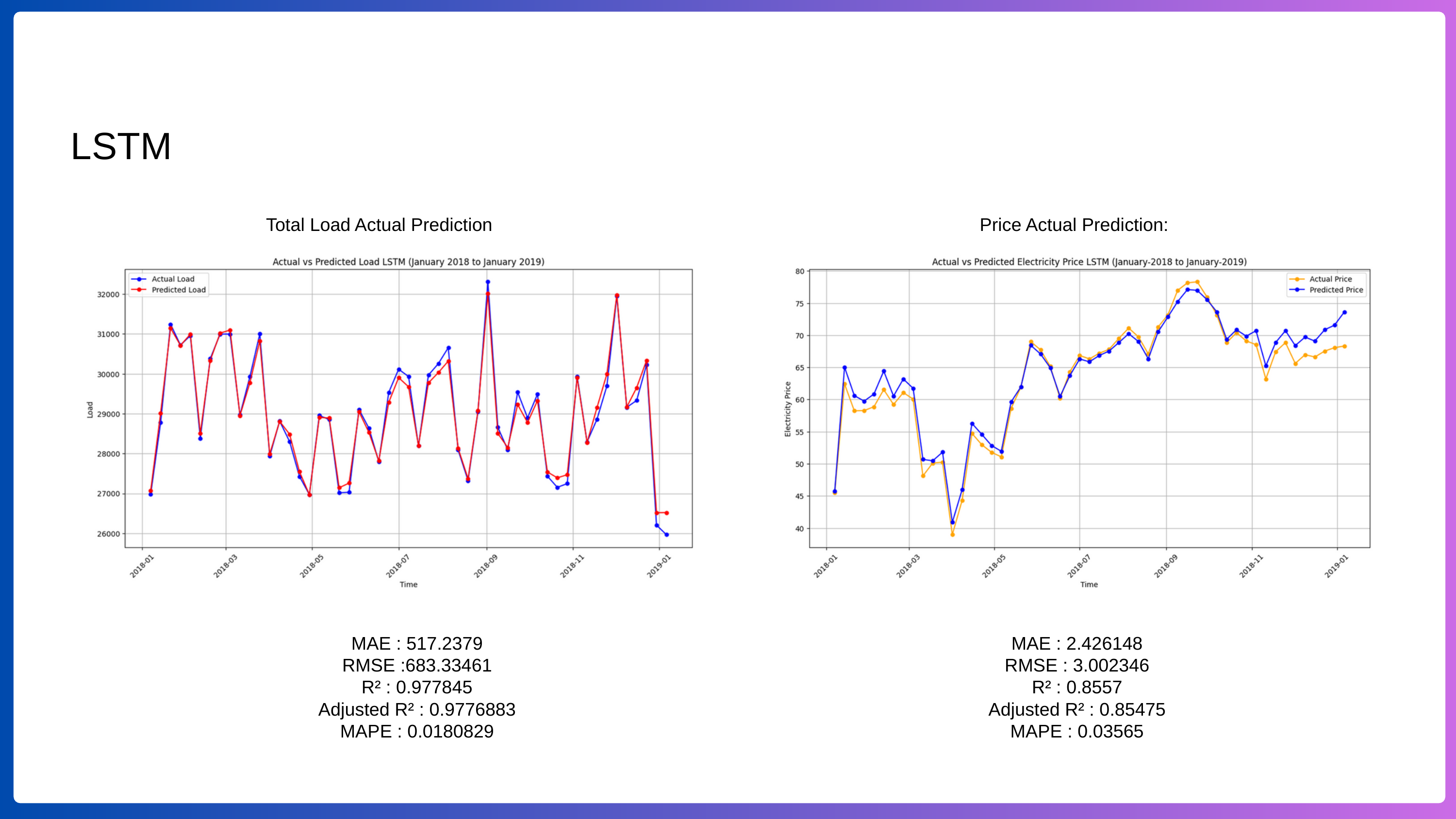

LSTM
Total Load Actual Prediction
Price Actual Prediction:

MAE : 517.2379
RMSE :683.33461
R² : 0.977845
Adjusted R² : 0.9776883
MAPE : 0.0180829

MAE : 2.426148
RMSE : 3.002346
R² : 0.8557
Adjusted R² : 0.85475
MAPE : 0.03565